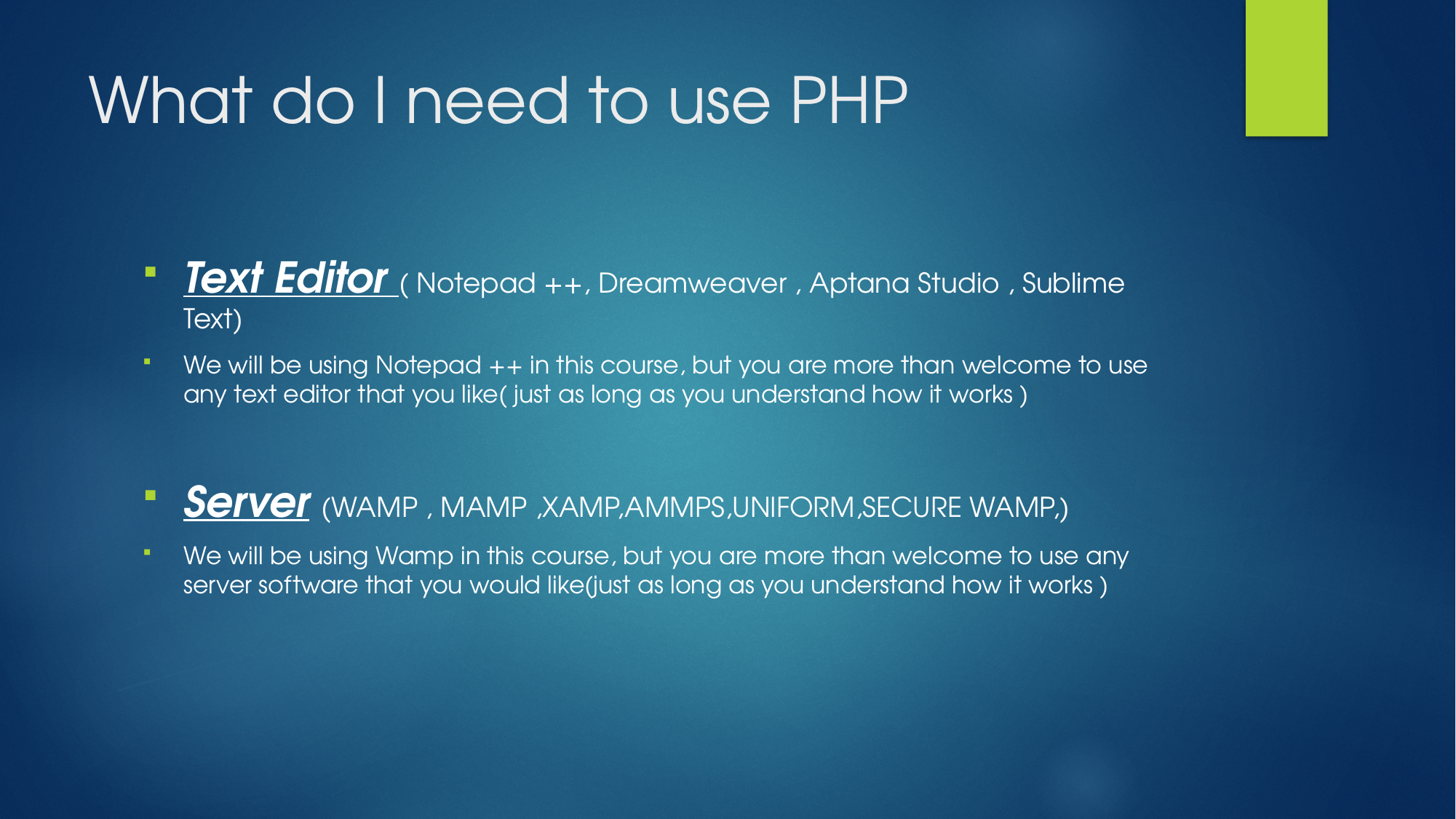

# What do I need to use PHP
Text Editor ( Notepad ++, Dreamweaver , Aptana Studio , Sublime Text)
We will be using Notepad ++ in this course, but you are more than welcome to use any text editor that you like( just as long as you understand how it works )

Server (WAMP , MAMP ,XAMP,AMMPS,UNIFORM,SECURE WAMP,)
We will be using Wamp in this course, but you are more than welcome to use any server software that you would like(just as long as you understand how it works )